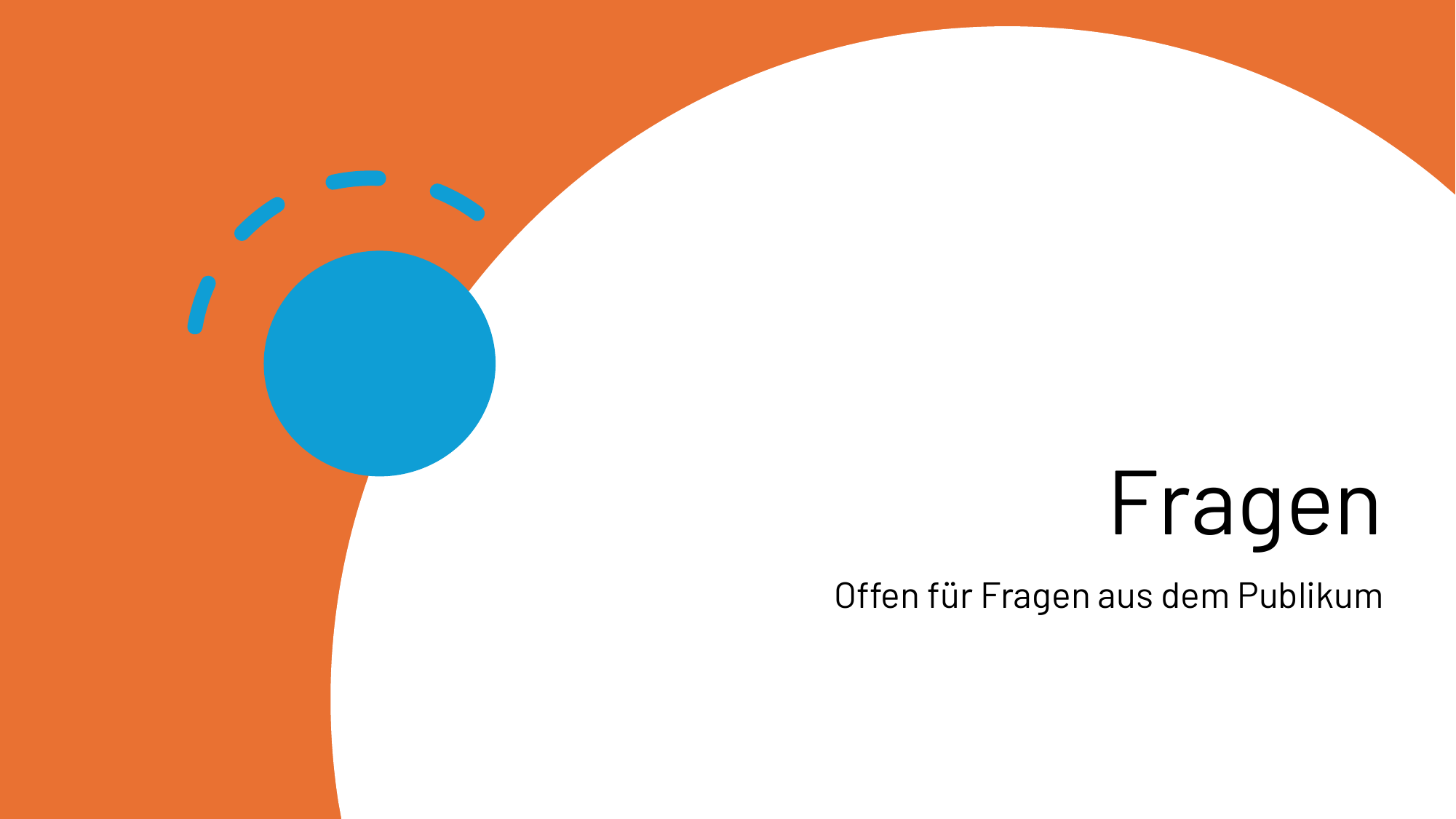

# Fragen

Offen für Fragen aus dem Publikum